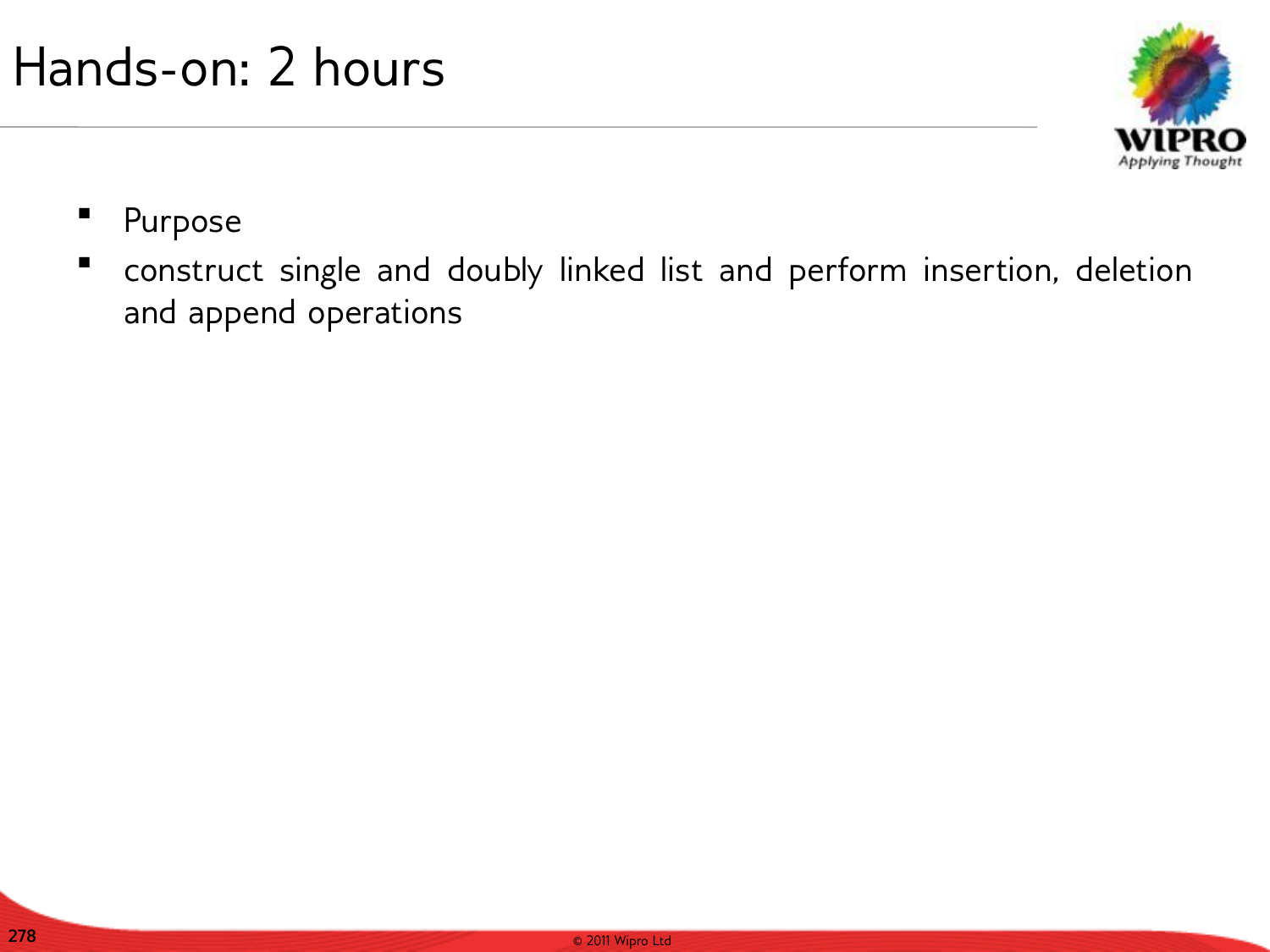

Hands-on: 2 hours
Purpose
construct single and doubly linked list and perform insertion, deletion and append operations